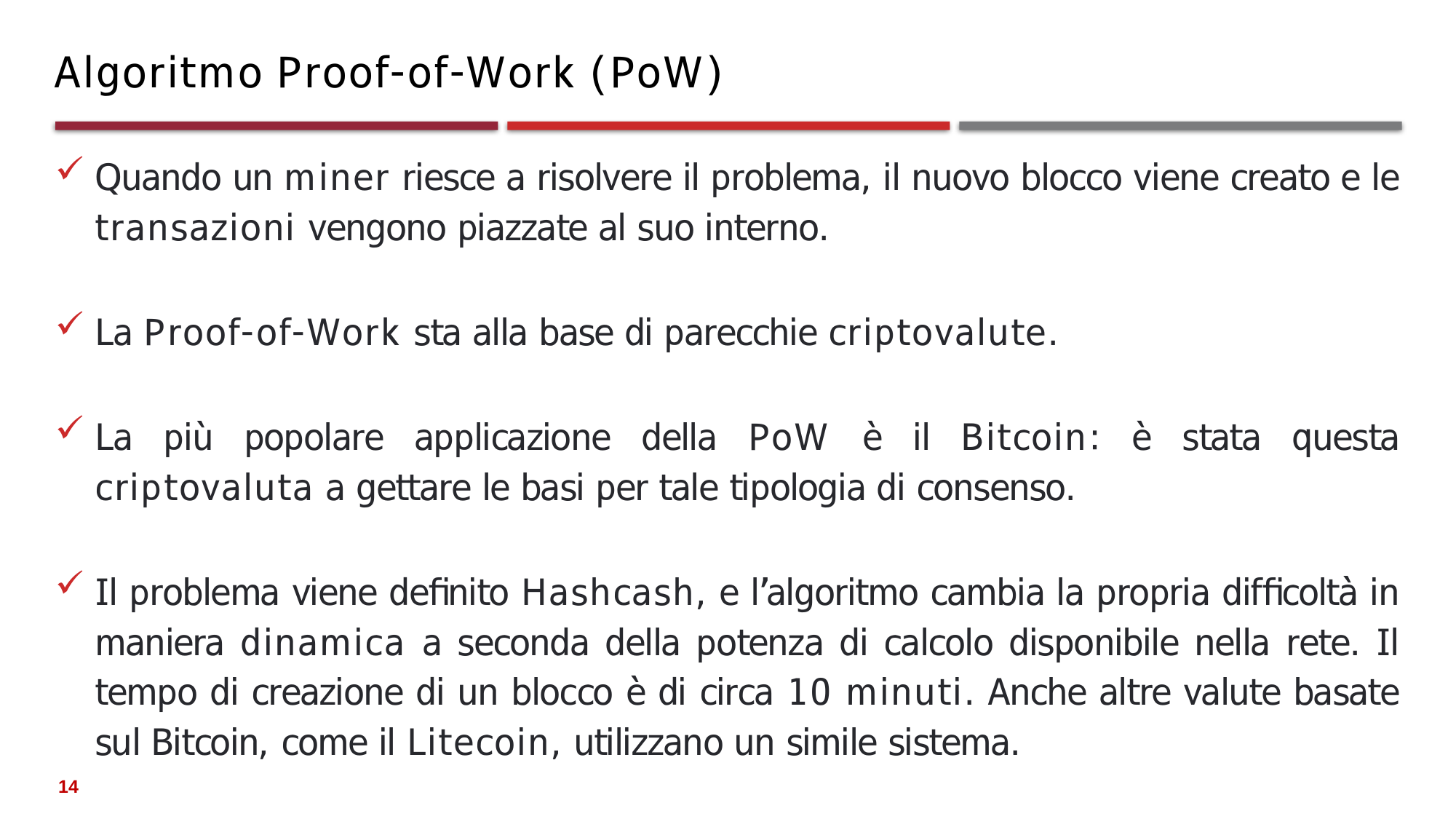

# Algoritmo Proof-of-Work (PoW)
Quando un miner riesce a risolvere il problema, il nuovo blocco viene creato e le transazioni vengono piazzate al suo interno.
La Proof-of-Work sta alla base di parecchie criptovalute.
La più popolare applicazione della PoW è il Bitcoin: è stata questa criptovaluta a gettare le basi per tale tipologia di consenso.
Il problema viene definito Hashcash, e l’algoritmo cambia la propria difficoltà in maniera dinamica a seconda della potenza di calcolo disponibile nella rete. Il tempo di creazione di un blocco è di circa 10 minuti. Anche altre valute basate sul Bitcoin, come il Litecoin, utilizzano un simile sistema.

14